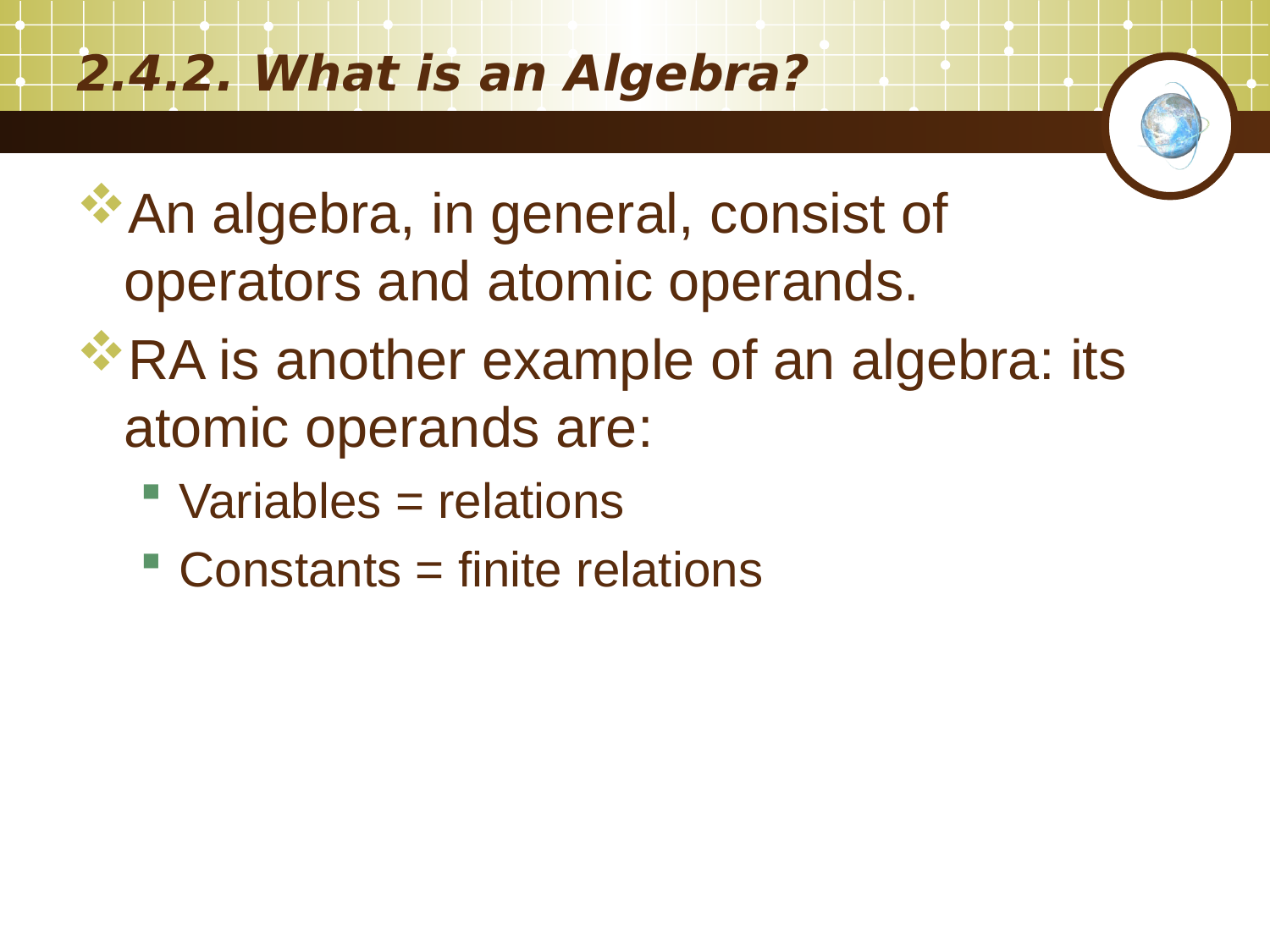

# 2.4.2. What is an Algebra?
An algebra, in general, consist of operators and atomic operands.
RA is another example of an algebra: its atomic operands are:
Variables = relations
Constants = finite relations